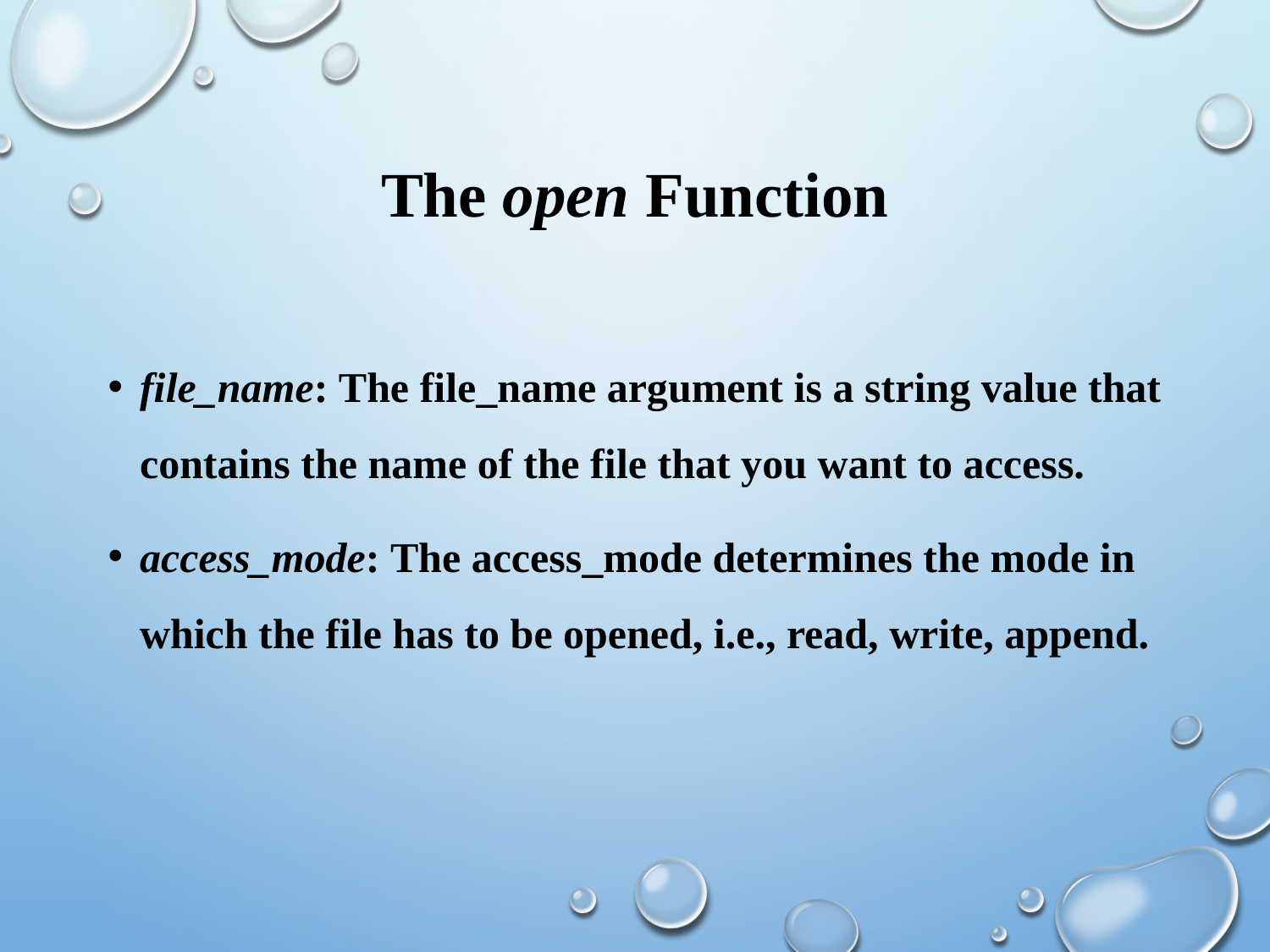

# The open Function
file_name: The file_name argument is a string value that contains the name of the file that you want to access.
access_mode: The access_mode determines the mode in which the file has to be opened, i.e., read, write, append.